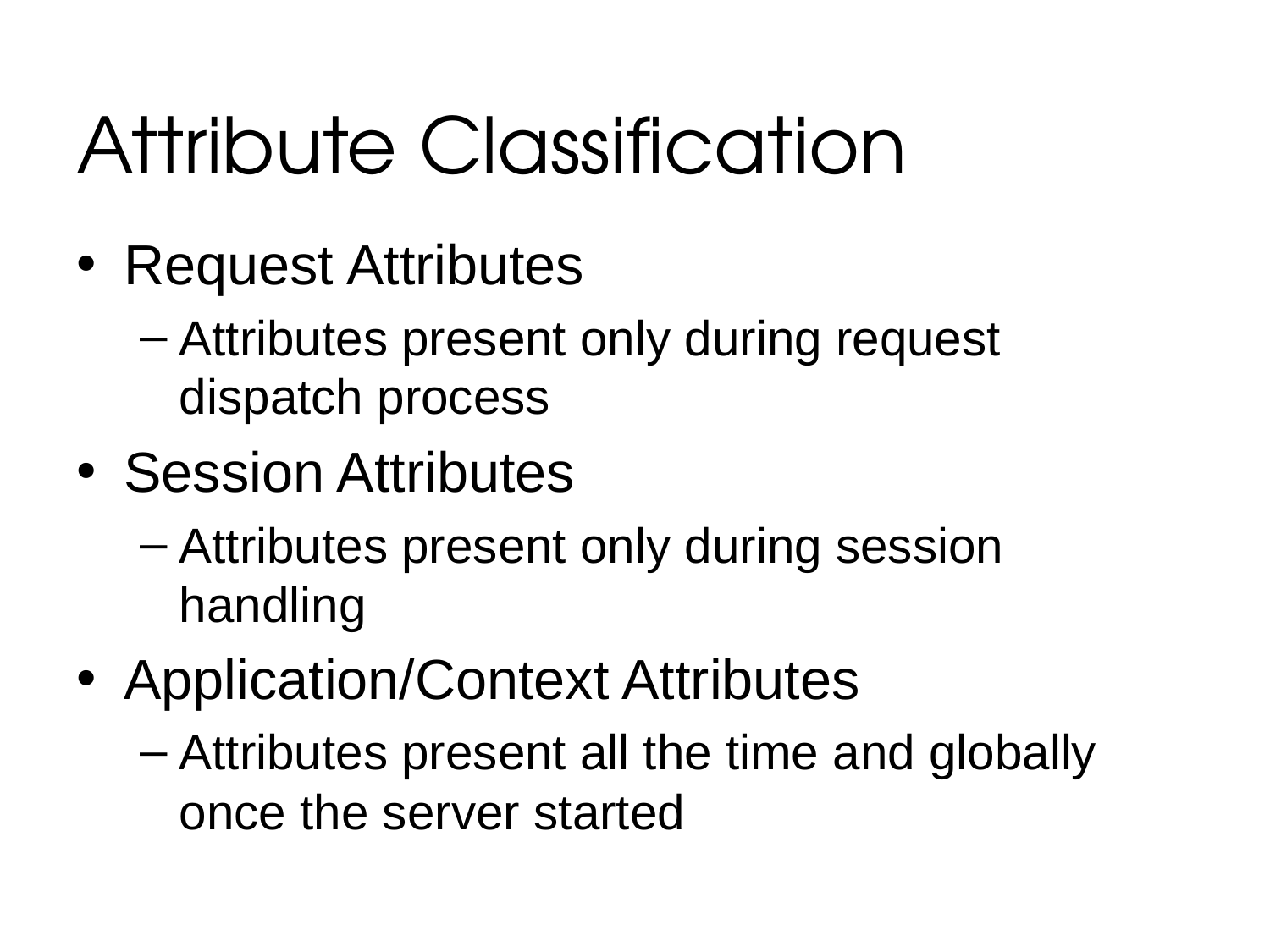

# Attribute Classification
Request Attributes
Attributes present only during request dispatch process
Session Attributes
Attributes present only during session handling
Application/Context Attributes
Attributes present all the time and globally once the server started